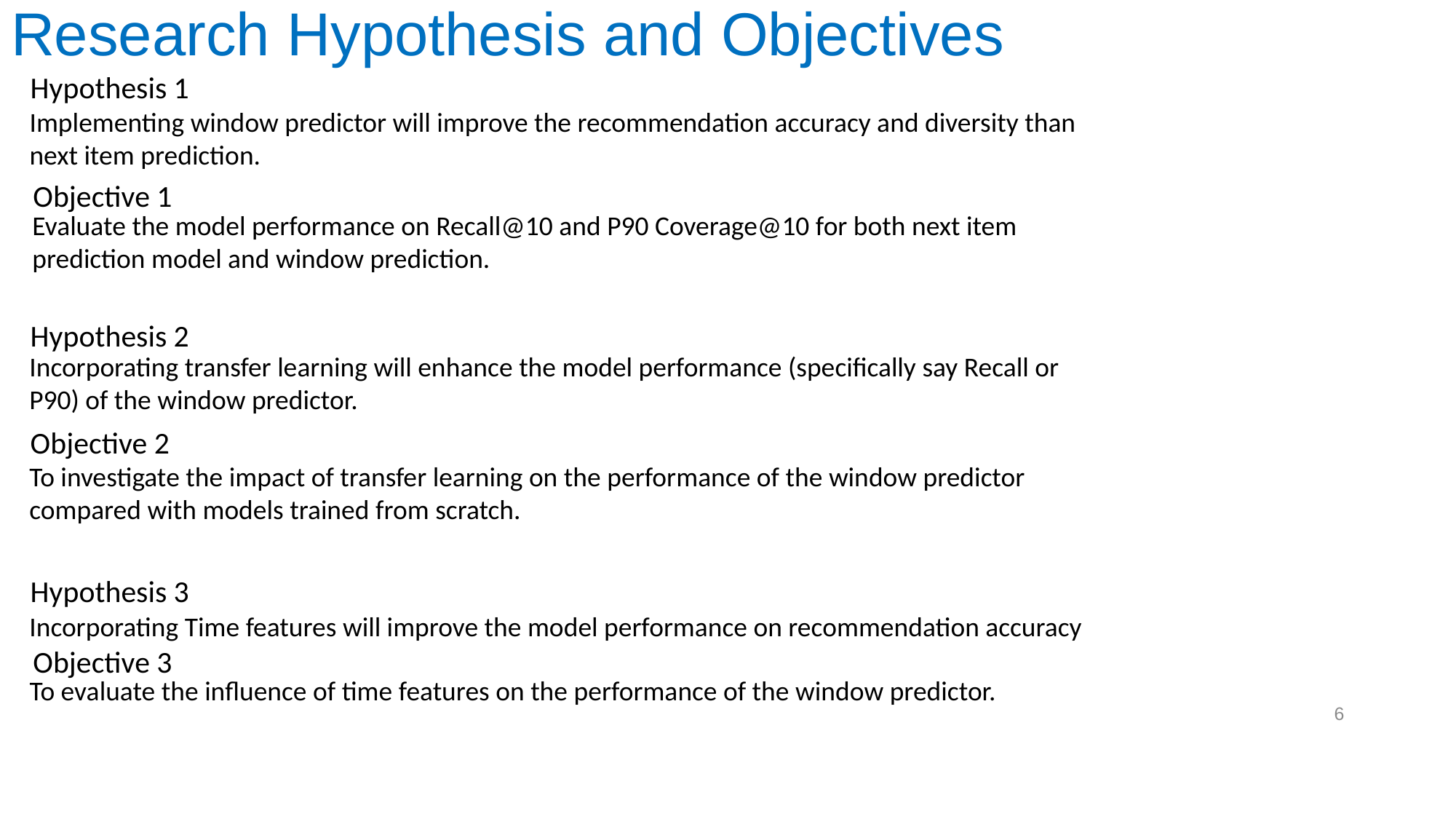

# Research Hypothesis and Objectives
Hypothesis 1
Implementing window predictor will improve the recommendation accuracy and diversity than next item prediction.

Objective 1
Evaluate the model performance on Recall@10 and P90 Coverage@10 for both next item prediction model and window prediction.
Hypothesis 2
Incorporating transfer learning will enhance the model performance (specifically say Recall or P90) of the window predictor.
Objective 2
To investigate the impact of transfer learning on the performance of the window predictor compared with models trained from scratch.
Hypothesis 3
Incorporating Time features will improve the model performance on recommendation accuracy
Objective 3
To evaluate the influence of time features on the performance of the window predictor.
6